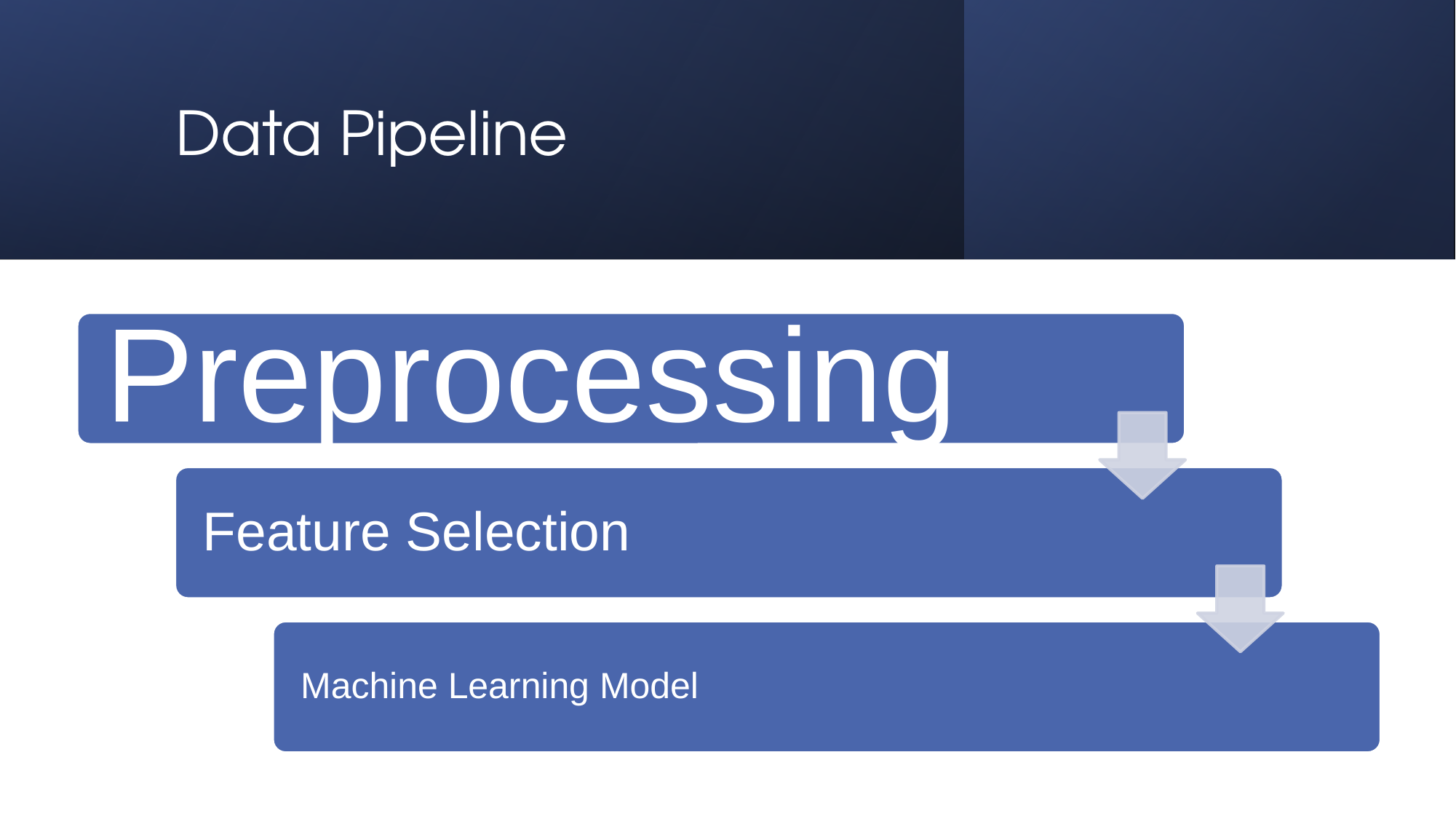

Data Pipeline
Preprocessing

Feature Selection

Machine Learning Model